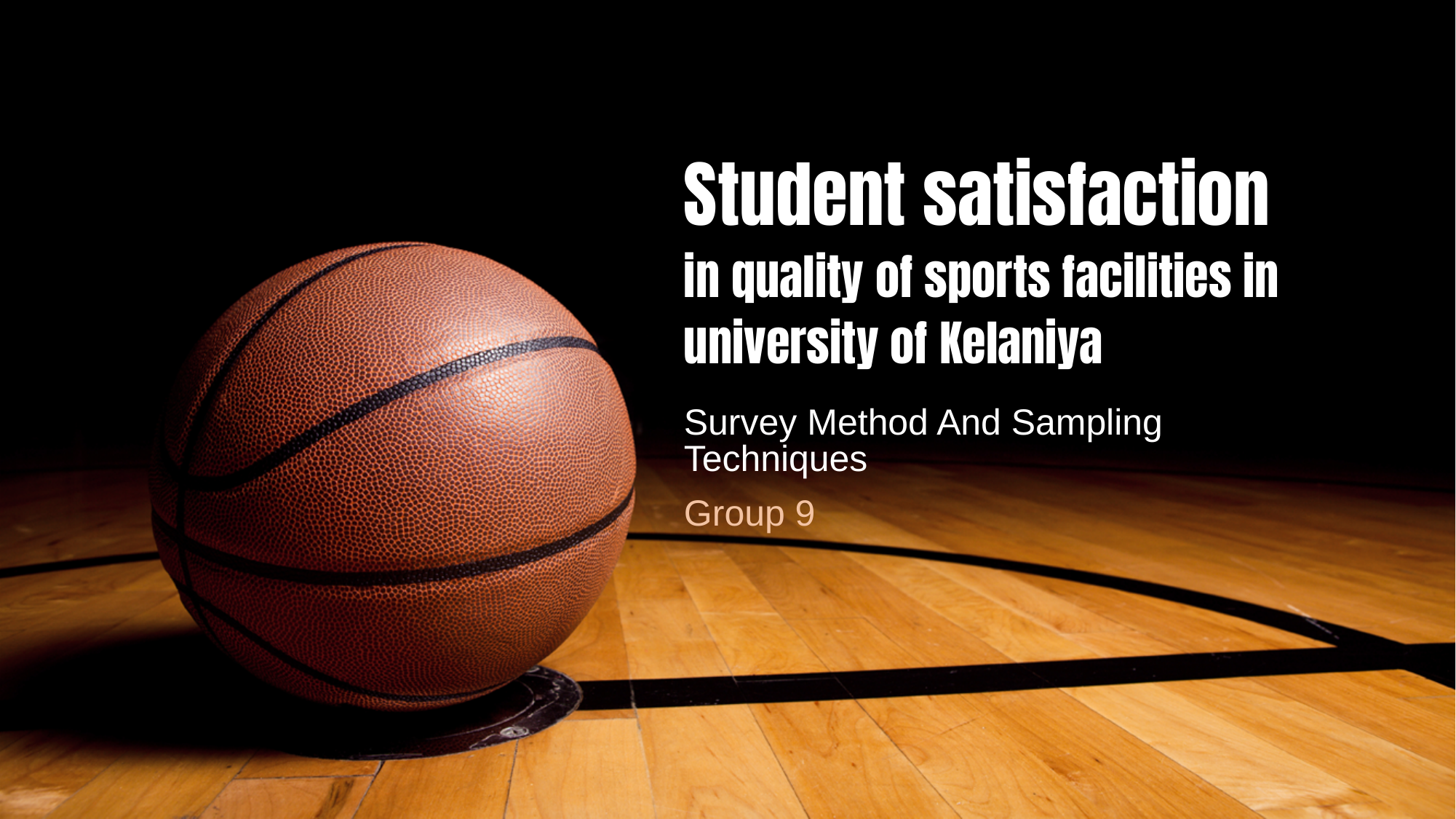

# Student satisfaction in quality of sports facilities in university of Kelaniya
Survey Method And Sampling Techniques
Group 9